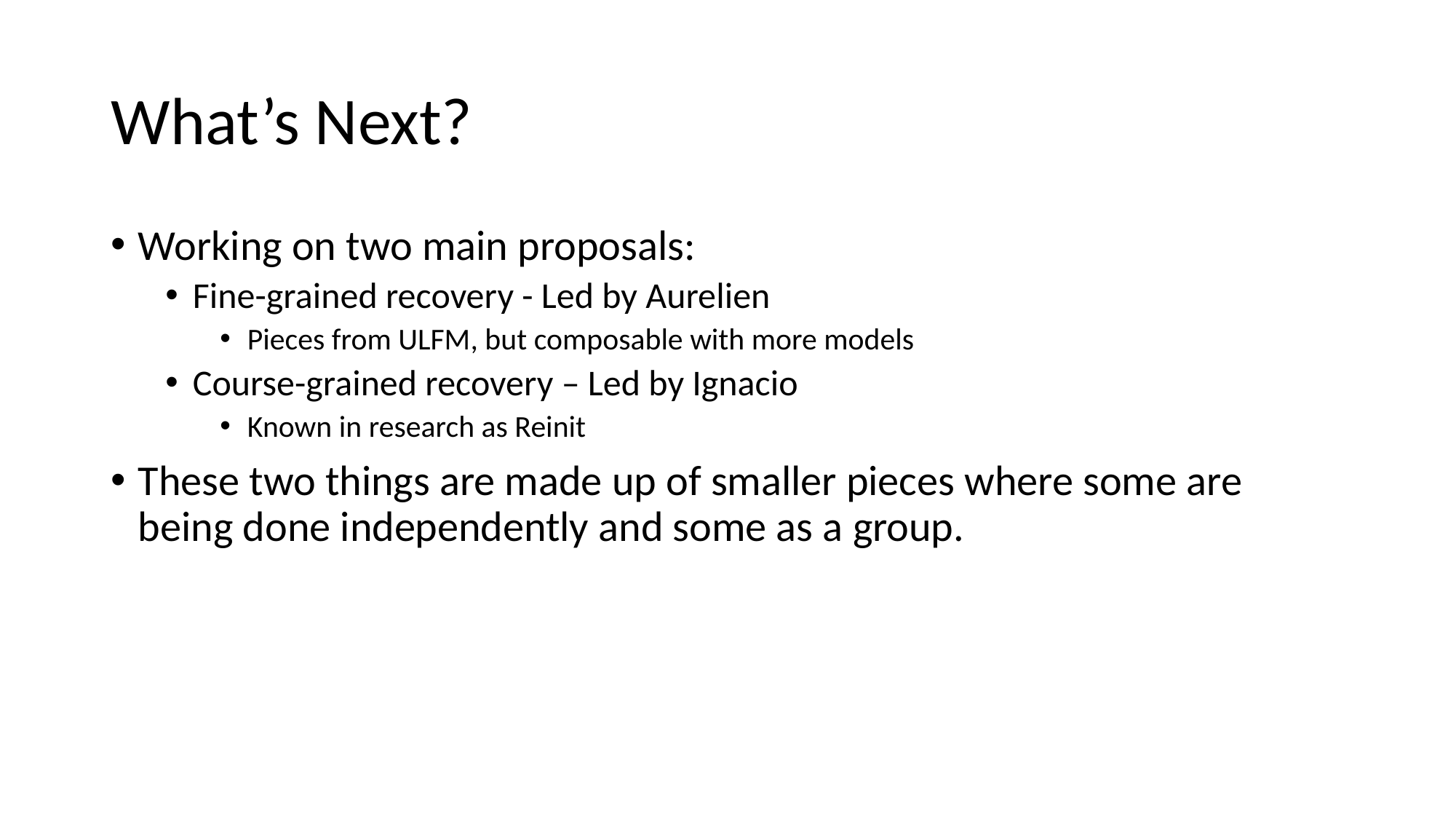

# What’s Next?
Working on two main proposals:
Fine-grained recovery - Led by Aurelien
Pieces from ULFM, but composable with more models
Course-grained recovery – Led by Ignacio
Known in research as Reinit
These two things are made up of smaller pieces where some are being done independently and some as a group.